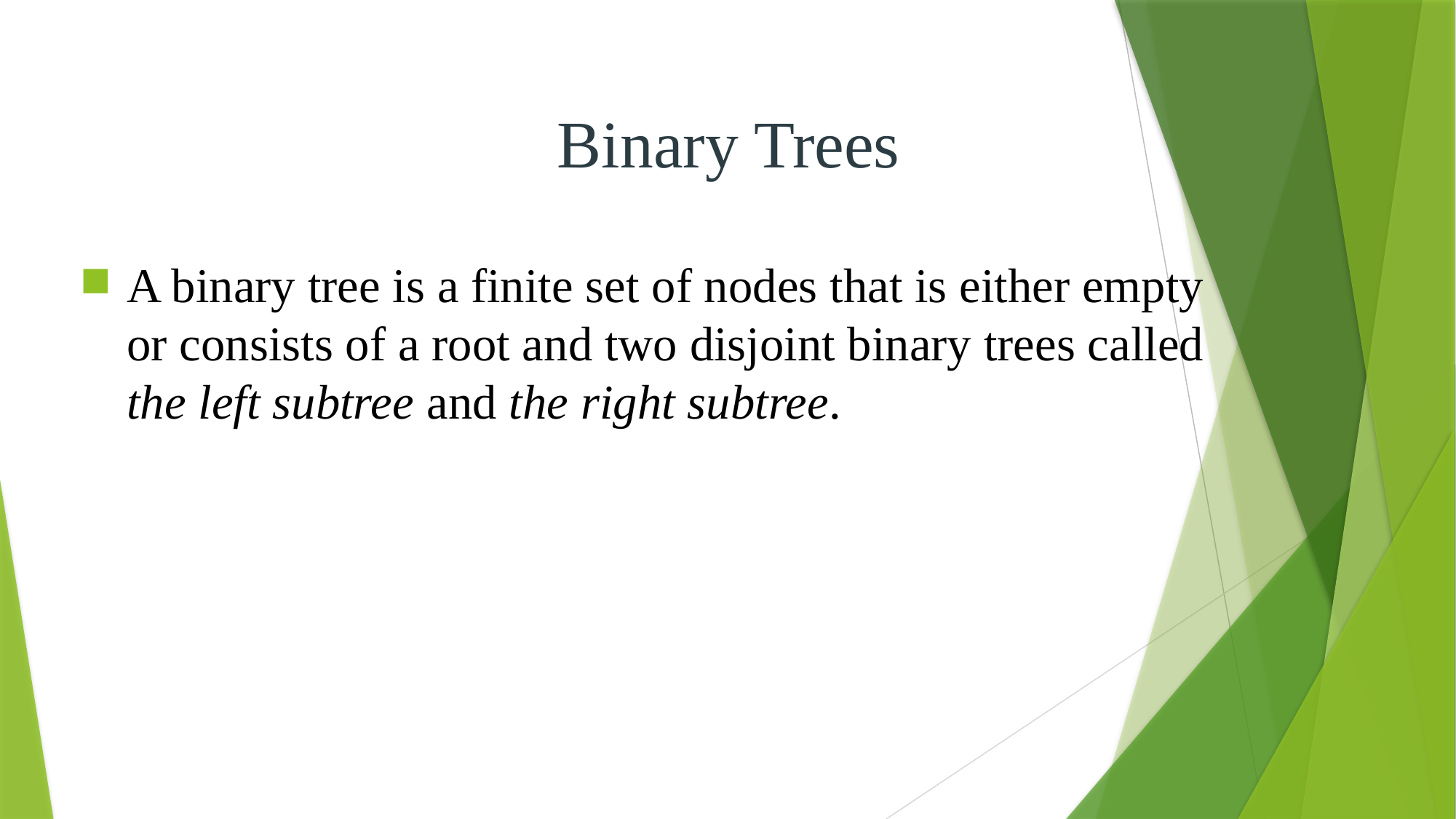

Binary Trees
A binary tree is a finite set of nodes that is either empty or consists of a root and two disjoint binary trees called the left subtree and the right subtree.